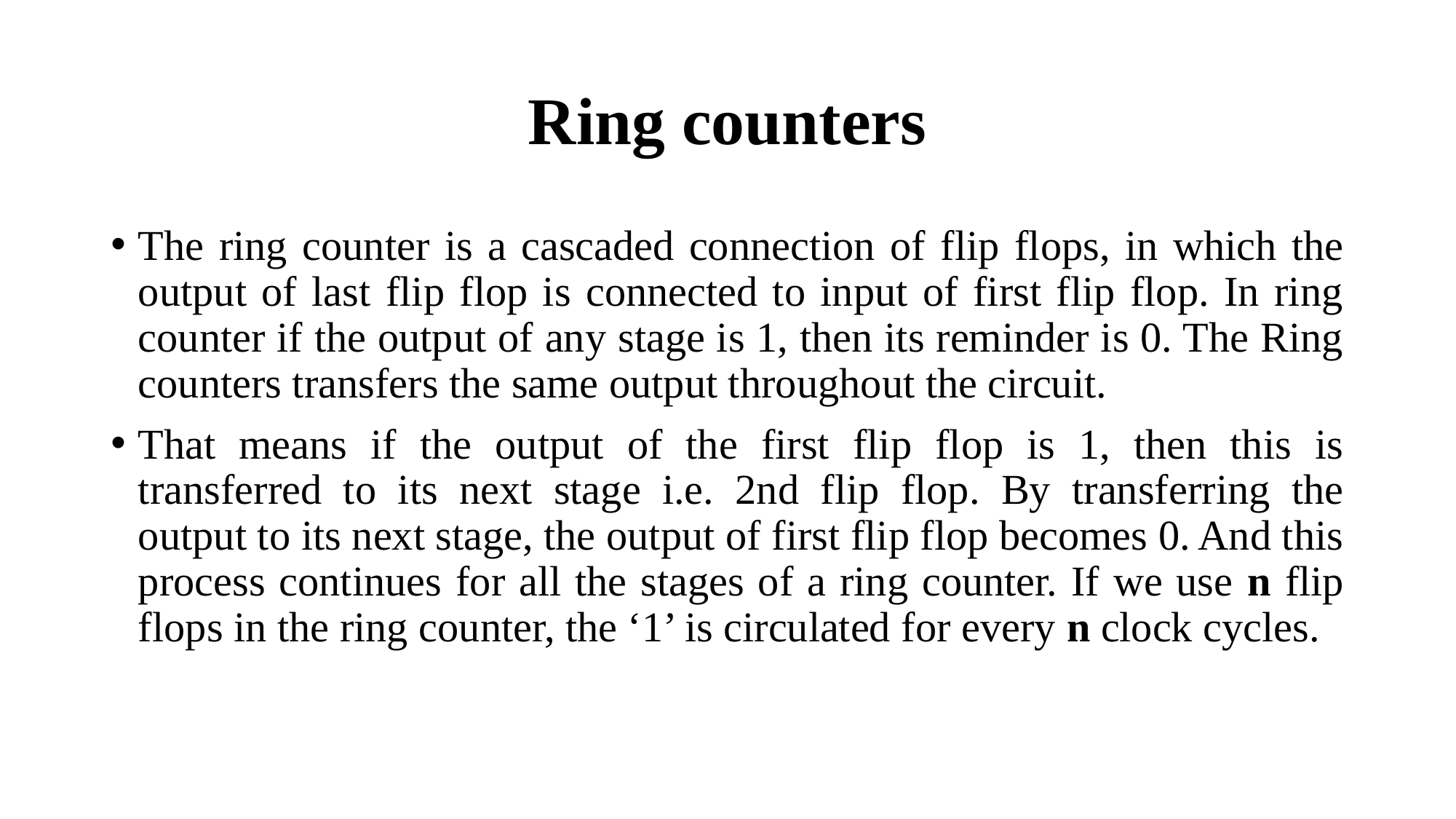

# Ring counters
The ring counter is a cascaded connection of flip flops, in which the output of last flip flop is connected to input of first flip flop. In ring counter if the output of any stage is 1, then its reminder is 0. The Ring counters transfers the same output throughout the circuit.
That means if the output of the first flip flop is 1, then this is transferred to its next stage i.e. 2nd flip flop. By transferring the output to its next stage, the output of first flip flop becomes 0. And this process continues for all the stages of a ring counter. If we use n flip flops in the ring counter, the ‘1’ is circulated for every n clock cycles.